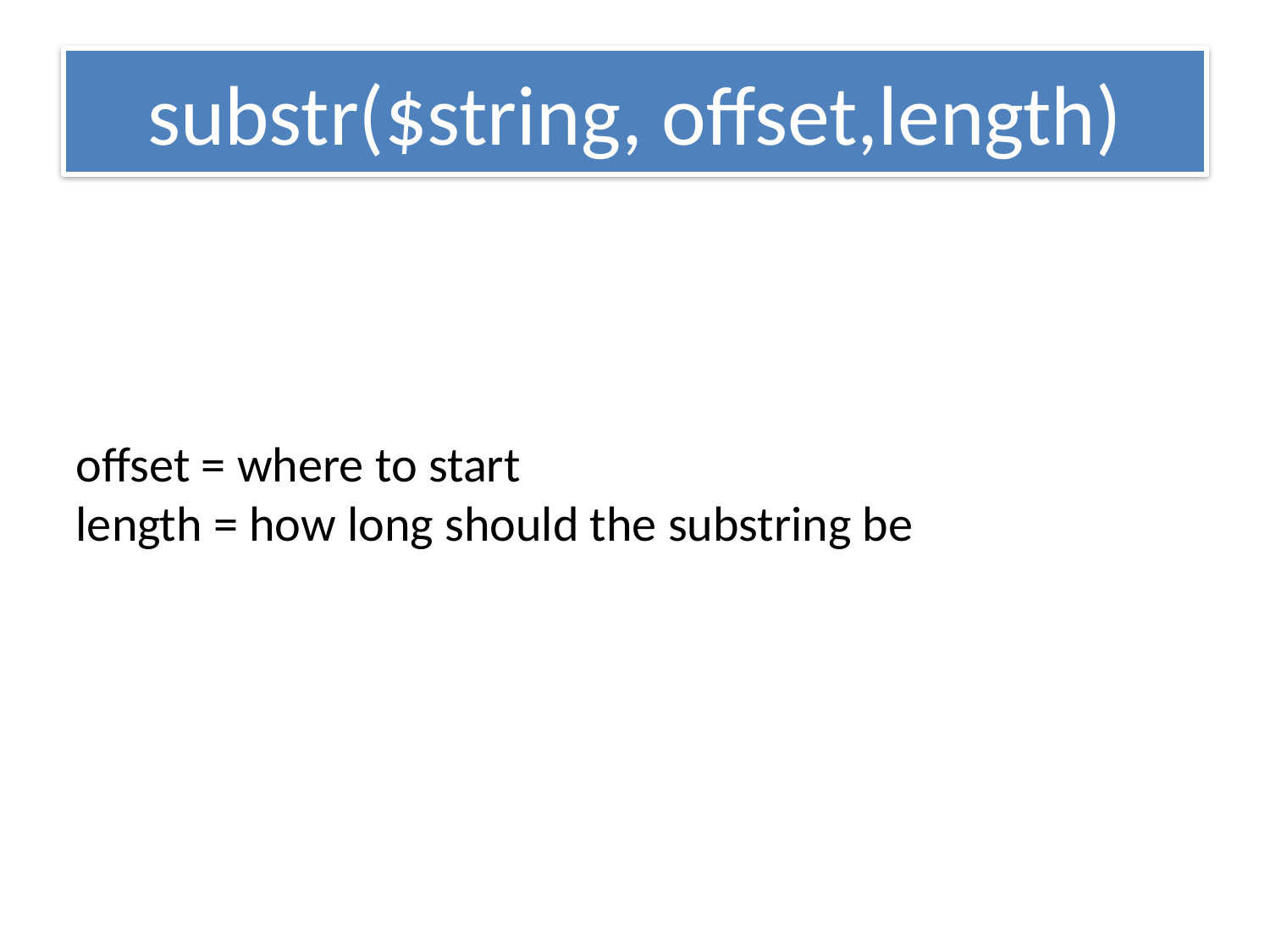

substr($string, offset,length)
offset = where to start
length = how long should the substring be